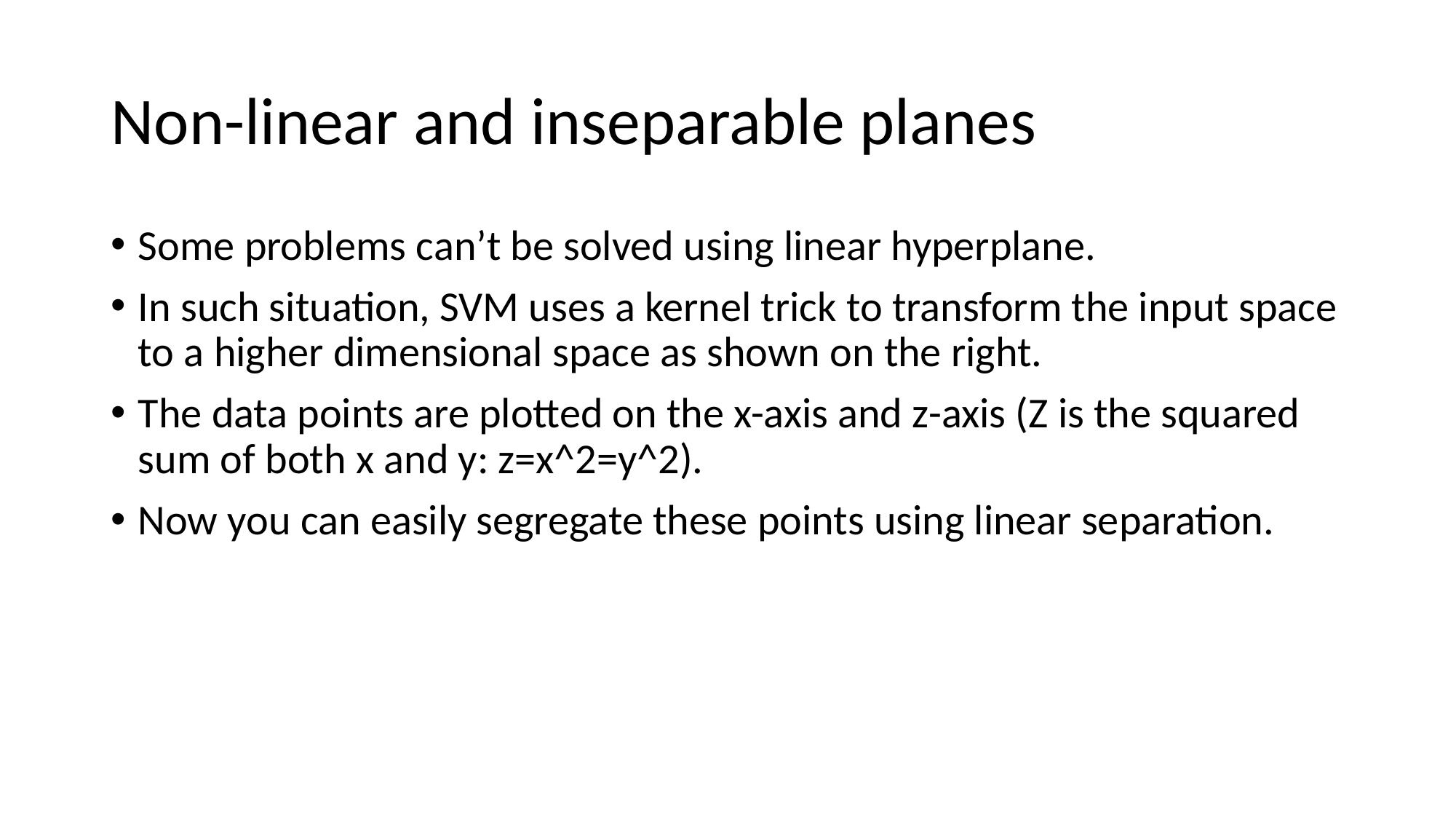

# Non-linear and inseparable planes
Some problems can’t be solved using linear hyperplane.
In such situation, SVM uses a kernel trick to transform the input space to a higher dimensional space as shown on the right.
The data points are plotted on the x-axis and z-axis (Z is the squared sum of both x and y: z=x^2=y^2).
Now you can easily segregate these points using linear separation.